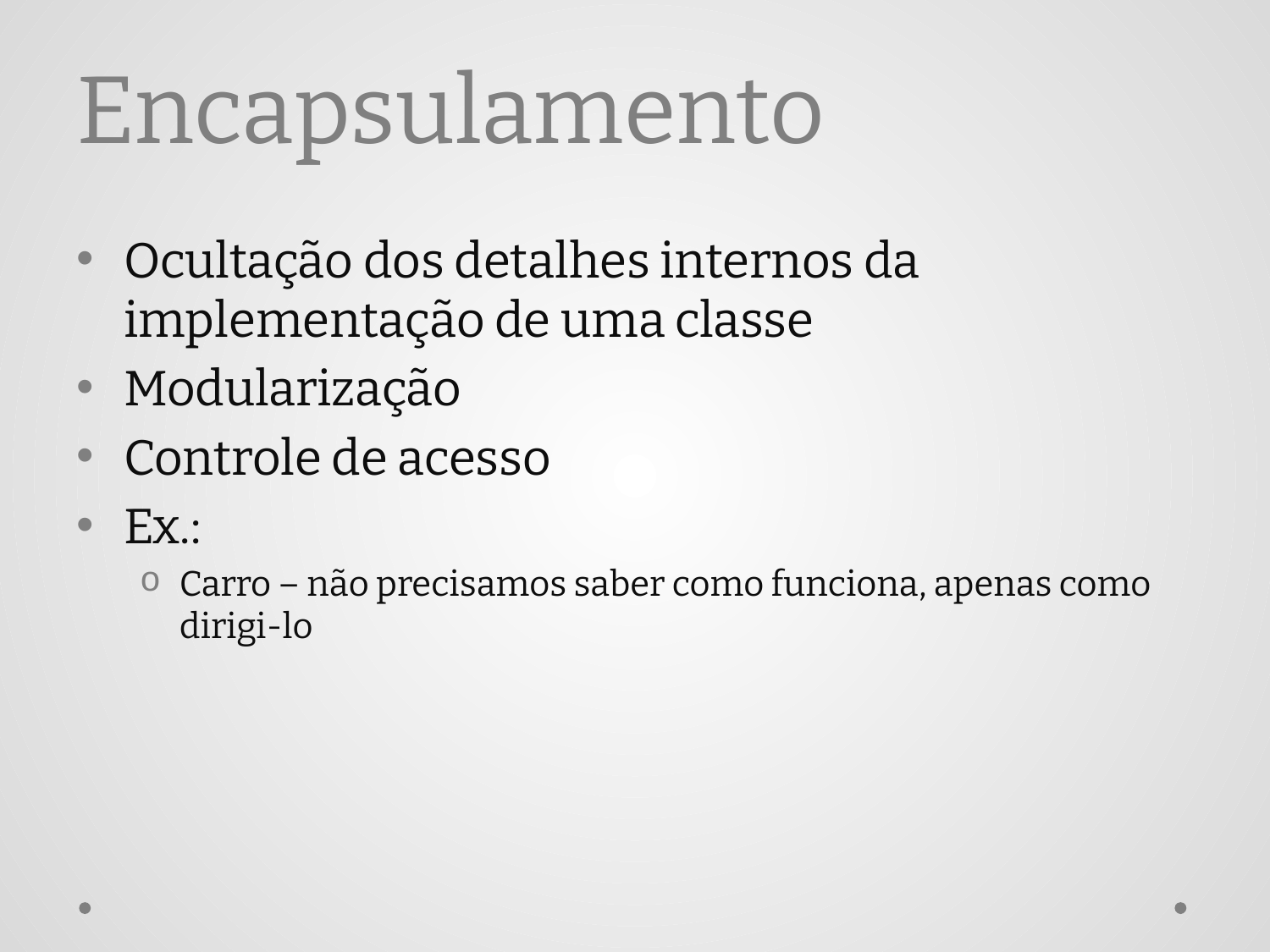

# Encapsulamento
Ocultação dos detalhes internos da implementação de uma classe
Modularização
Controle de acesso
Ex.:
Carro – não precisamos saber como funciona, apenas como dirigi-lo